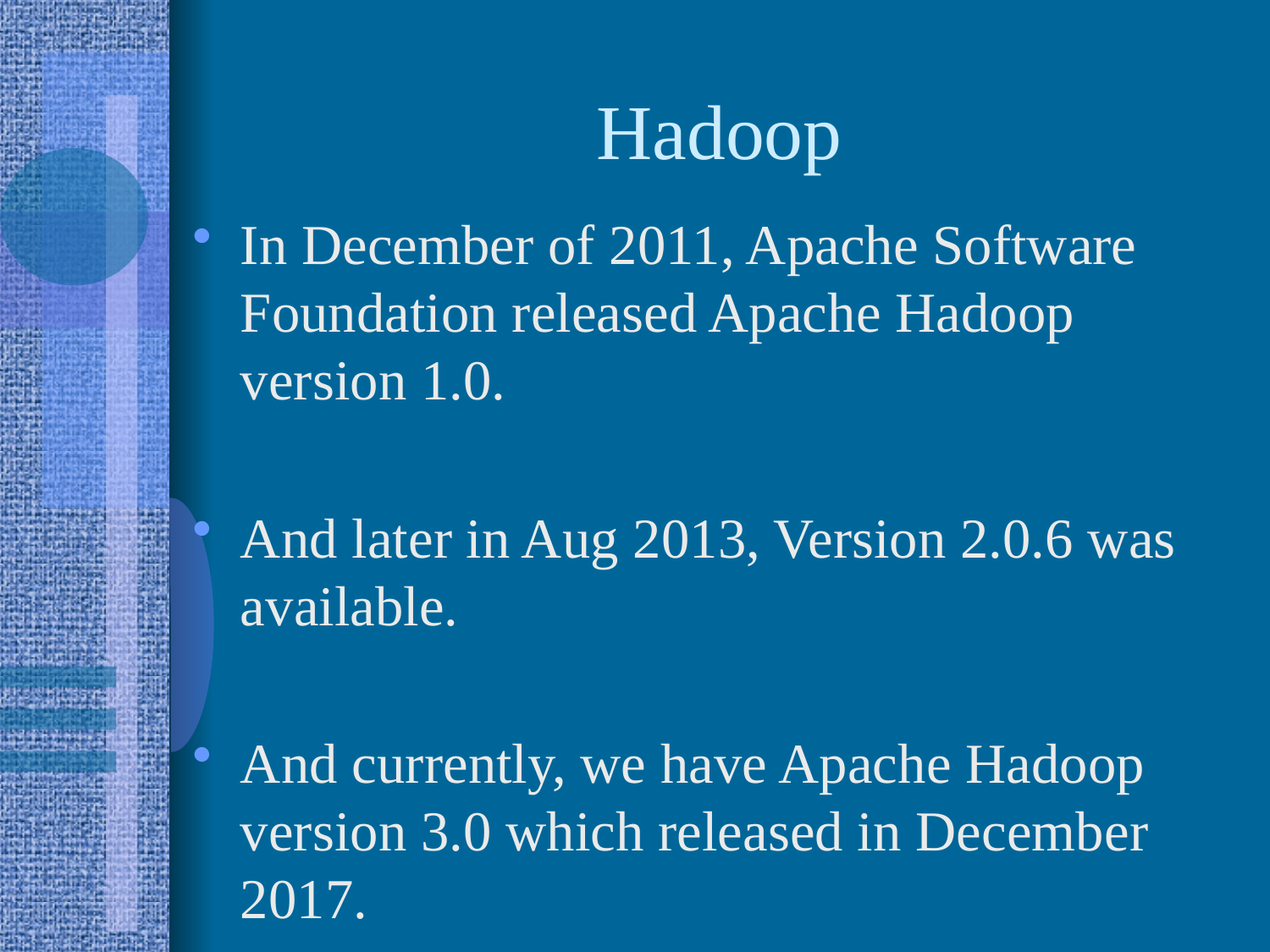

# Hadoop
In December of 2011, Apache Software Foundation released Apache Hadoop version 1.0.

And later in Aug 2013, Version 2.0.6 was available.

And currently, we have Apache Hadoop version 3.0 which released in December 2017.